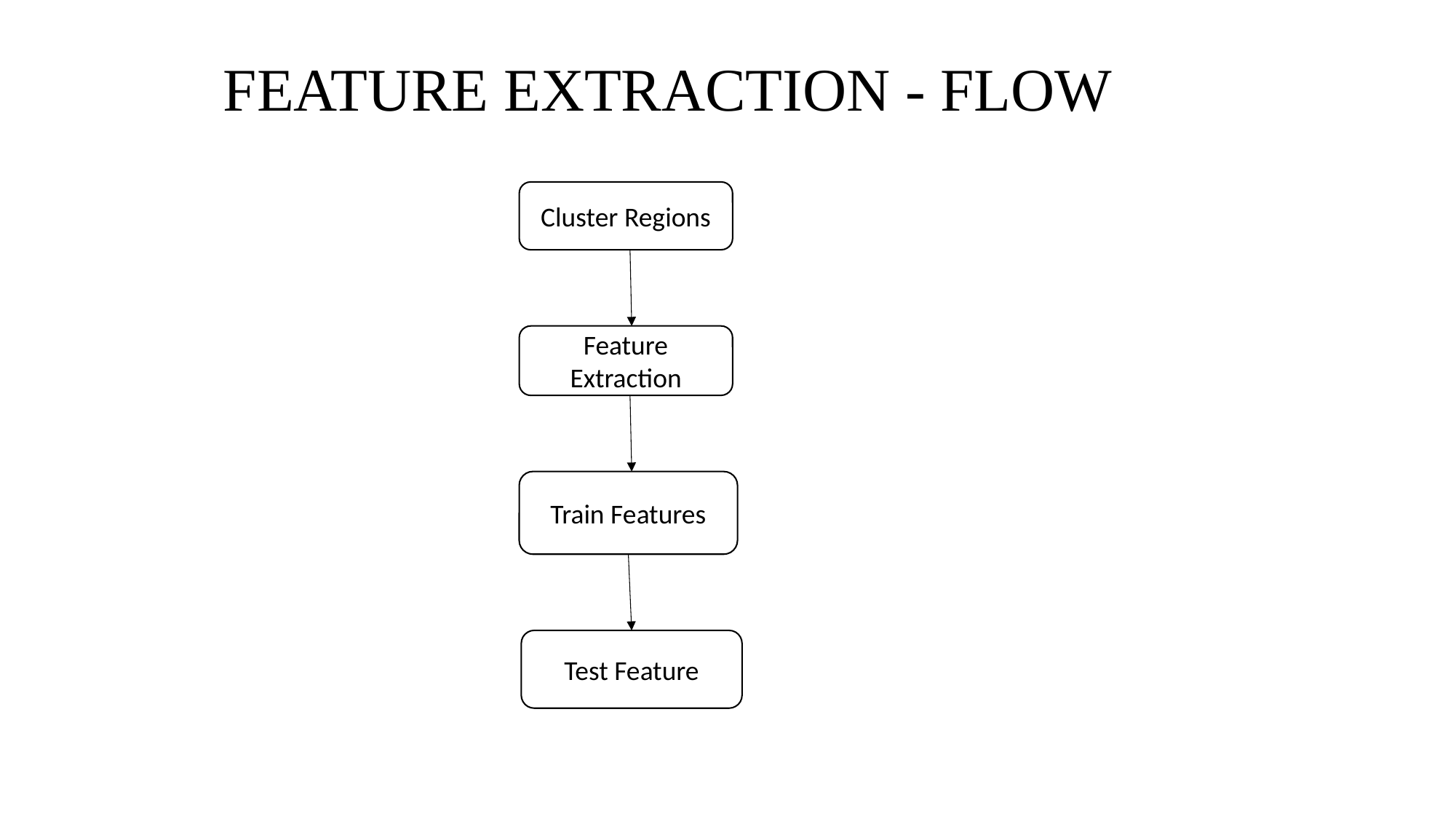

# FEATURE EXTRACTION - FLOW
Cluster Regions
Feature Extraction
Train Features
Test Feature